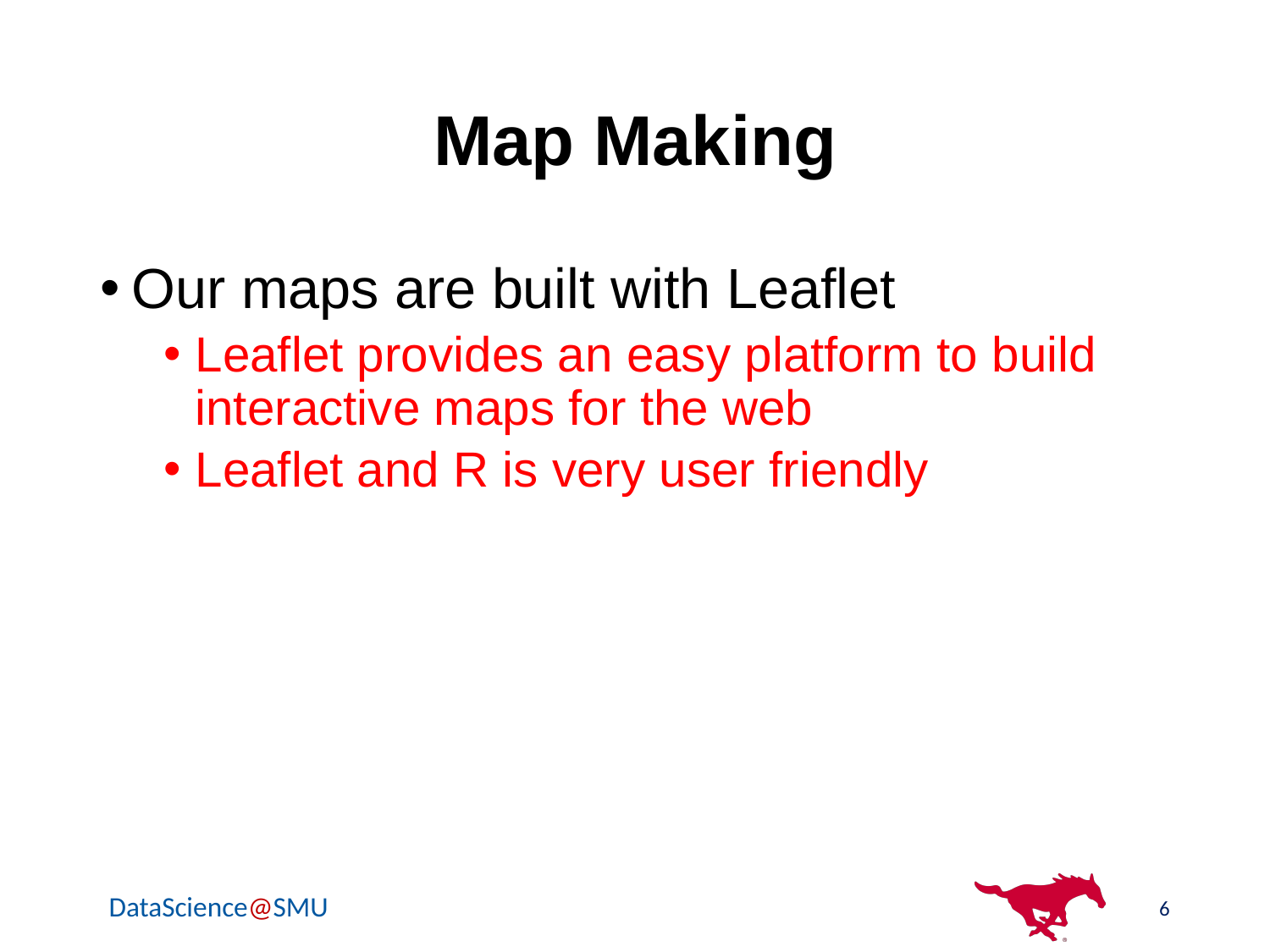

# Map Making
Our maps are built with Leaflet
Leaflet provides an easy platform to build interactive maps for the web
Leaflet and R is very user friendly
6